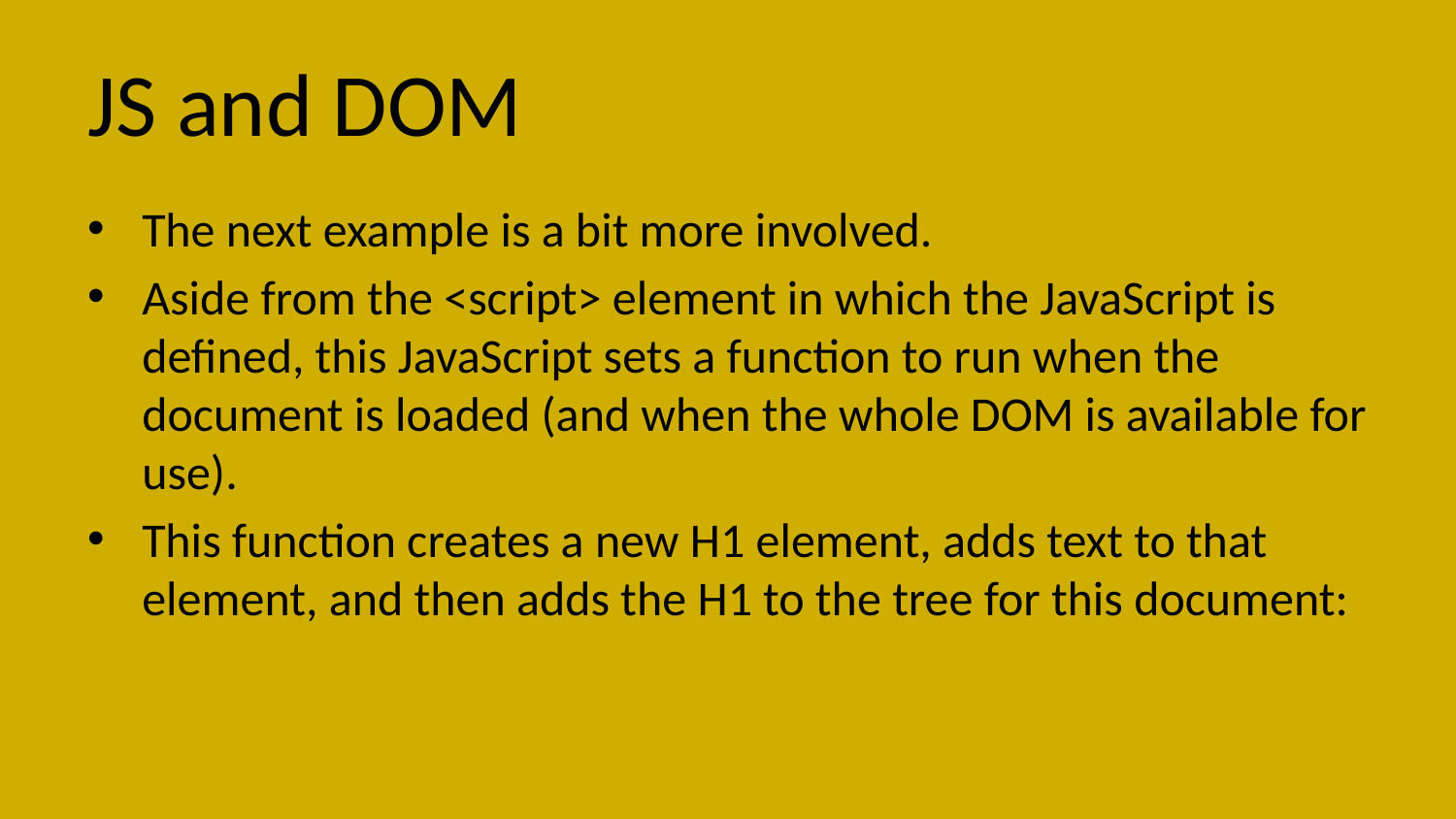

# JS and DOM
The next example is a bit more involved.
Aside from the <script> element in which the JavaScript is defined, this JavaScript sets a function to run when the document is loaded (and when the whole DOM is available for use).
This function creates a new H1 element, adds text to that element, and then adds the H1 to the tree for this document: